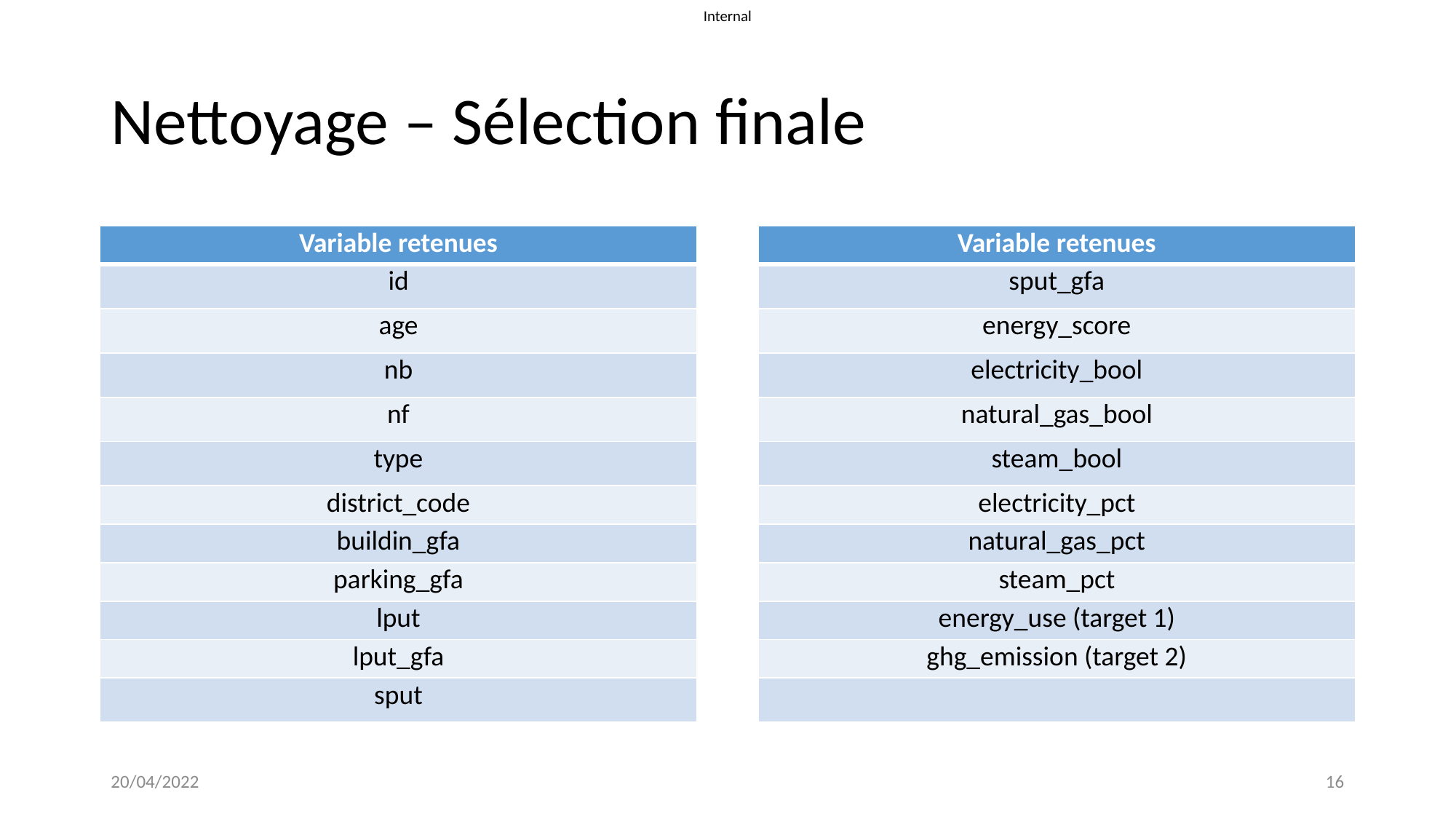

# Nettoyage – Sélection finale
| Variable retenues |
| --- |
| id |
| age |
| nb |
| nf |
| type |
| district\_code |
| buildin\_gfa |
| parking\_gfa |
| lput |
| lput\_gfa |
| sput |
| Variable retenues |
| --- |
| sput\_gfa |
| energy\_score |
| electricity\_bool |
| natural\_gas\_bool |
| steam\_bool |
| electricity\_pct |
| natural\_gas\_pct |
| steam\_pct |
| energy\_use (target 1) |
| ghg\_emission (target 2) |
|  |
20/04/2022

16